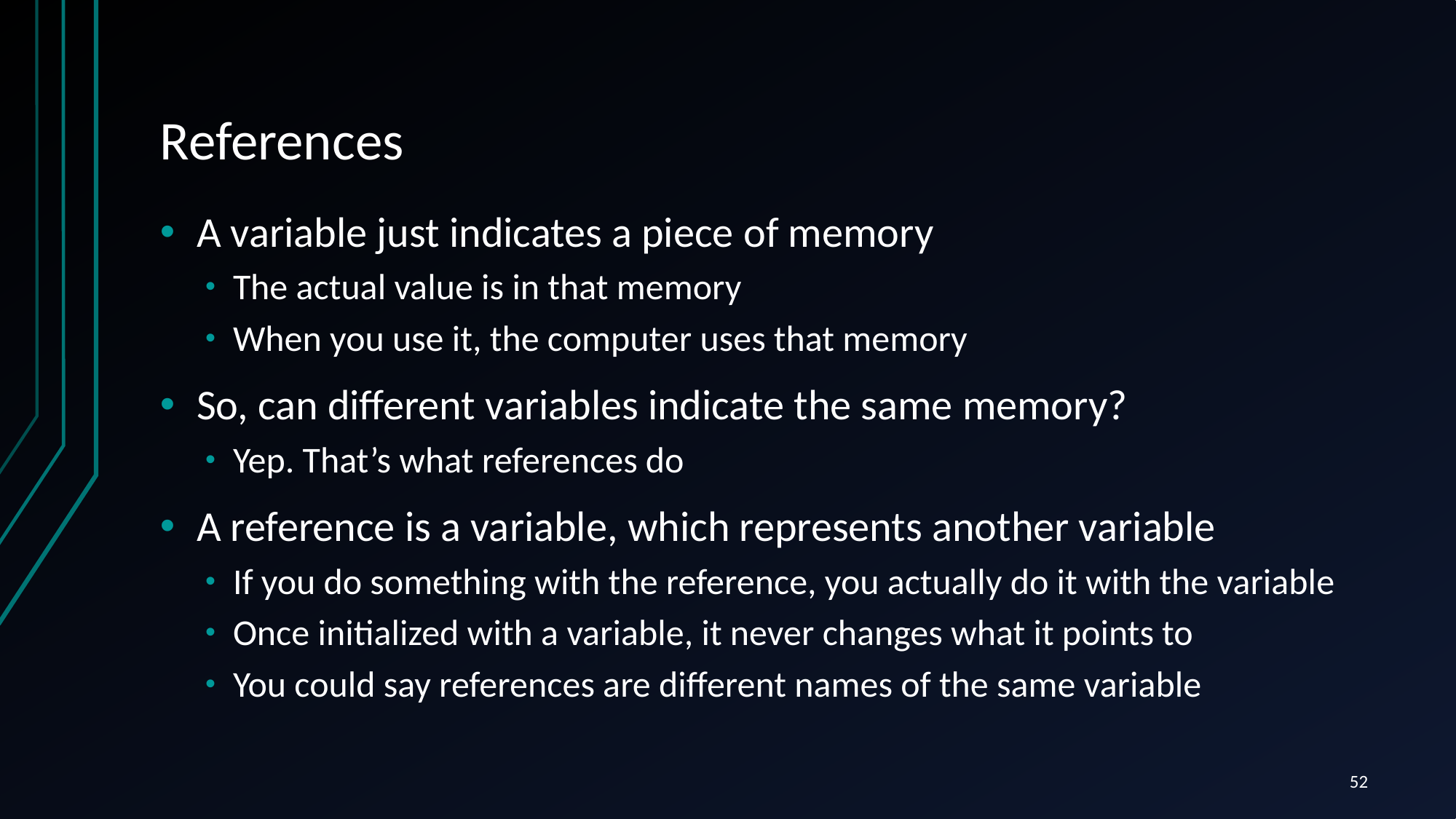

# References
A variable just indicates a piece of memory
The actual value is in that memory
When you use it, the computer uses that memory
So, can different variables indicate the same memory?
Yep. That’s what references do
A reference is a variable, which represents another variable
If you do something with the reference, you actually do it with the variable
Once initialized with a variable, it never changes what it points to
You could say references are different names of the same variable
52